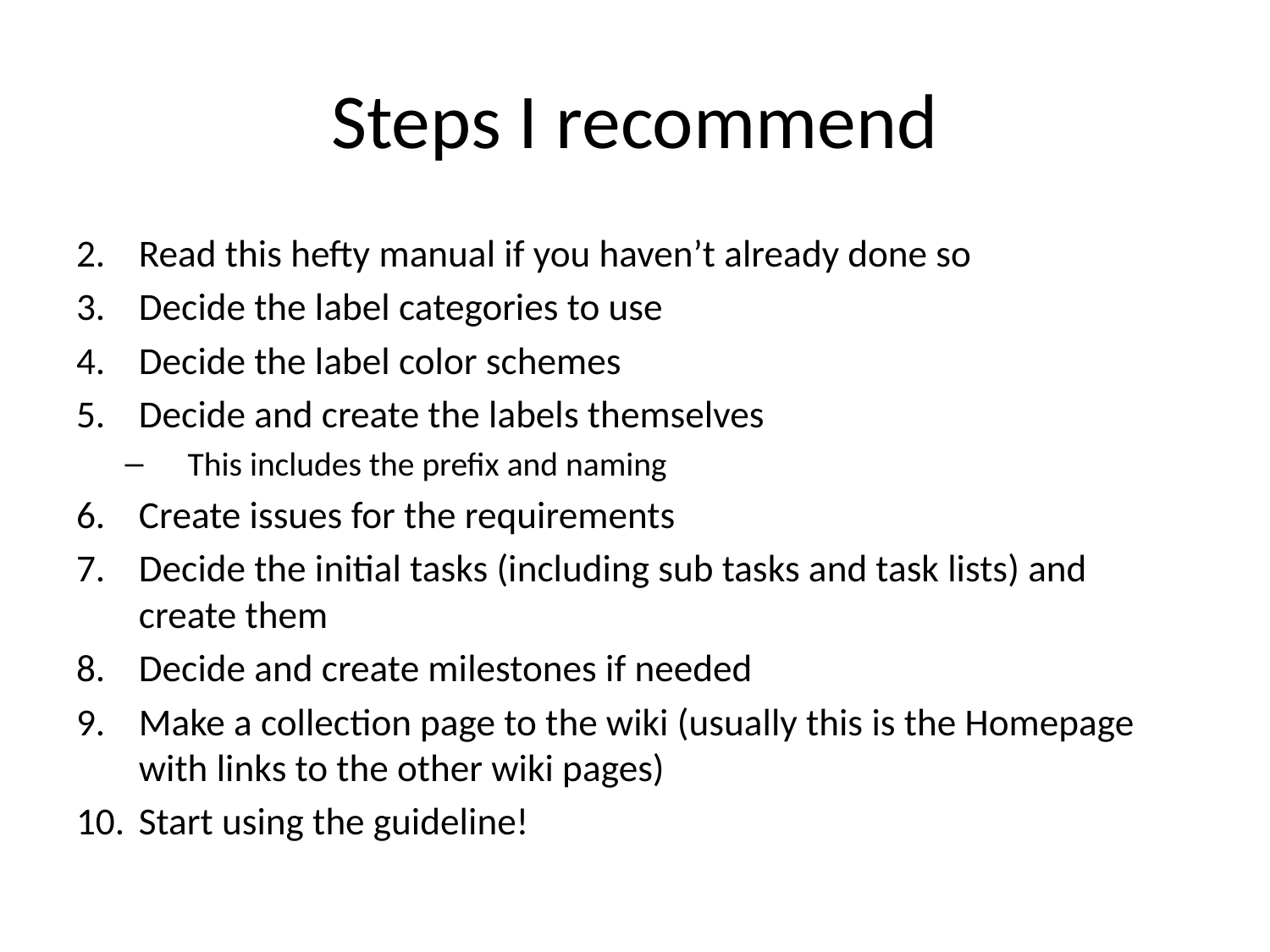

# Steps I recommend
Read this hefty manual if you haven’t already done so
Decide the label categories to use
Decide the label color schemes
Decide and create the labels themselves
This includes the prefix and naming
Create issues for the requirements
Decide the initial tasks (including sub tasks and task lists) and create them
Decide and create milestones if needed
Make a collection page to the wiki (usually this is the Homepage with links to the other wiki pages)
Start using the guideline!